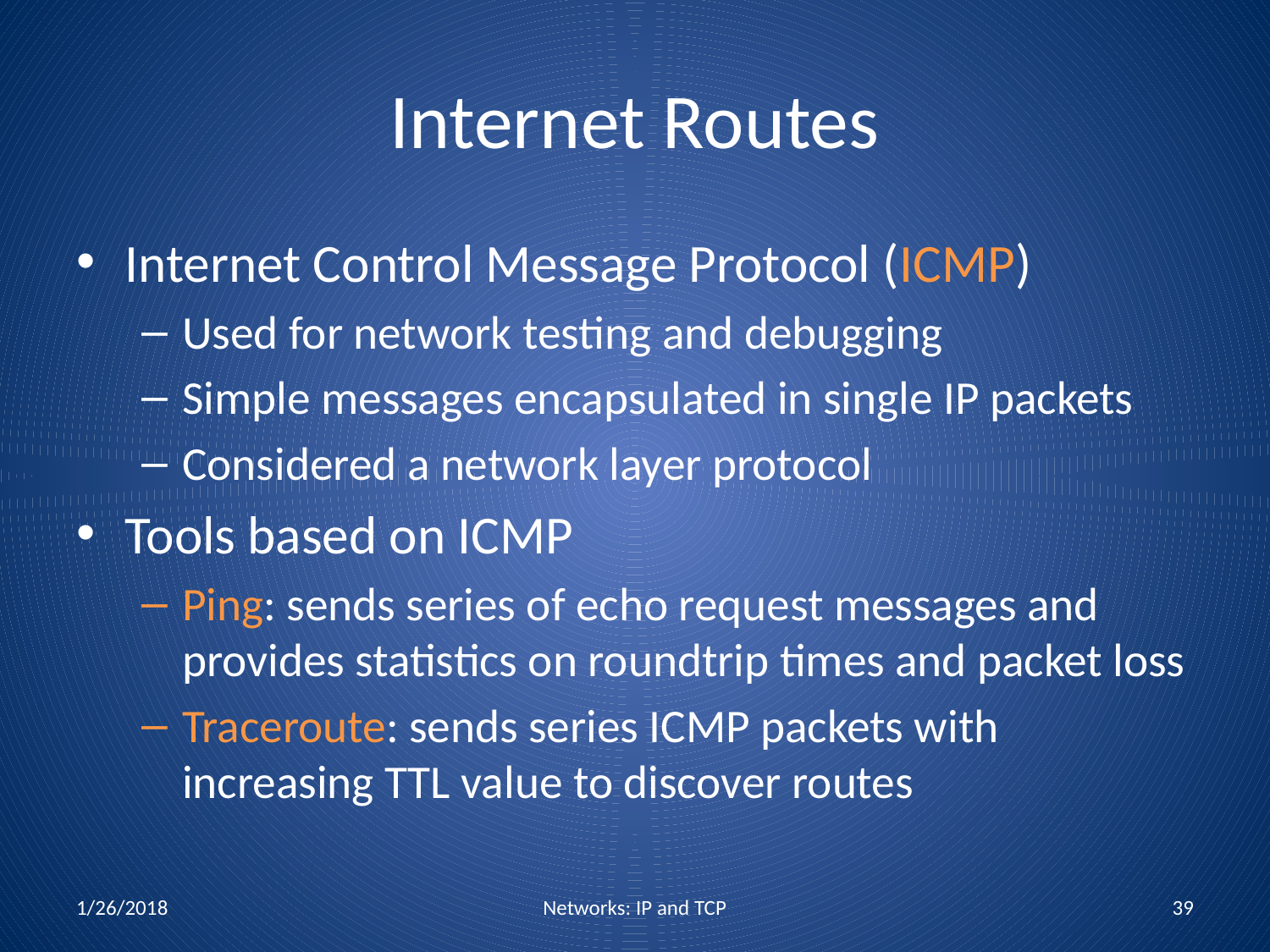

# Internet Routes
Internet Control Message Protocol (ICMP)
Used for network testing and debugging
Simple messages encapsulated in single IP packets
Considered a network layer protocol
Tools based on ICMP
Ping: sends series of echo request messages and provides statistics on roundtrip times and packet loss
Traceroute: sends series ICMP packets with increasing TTL value to discover routes
1/26/2018
Networks: IP and TCP
39